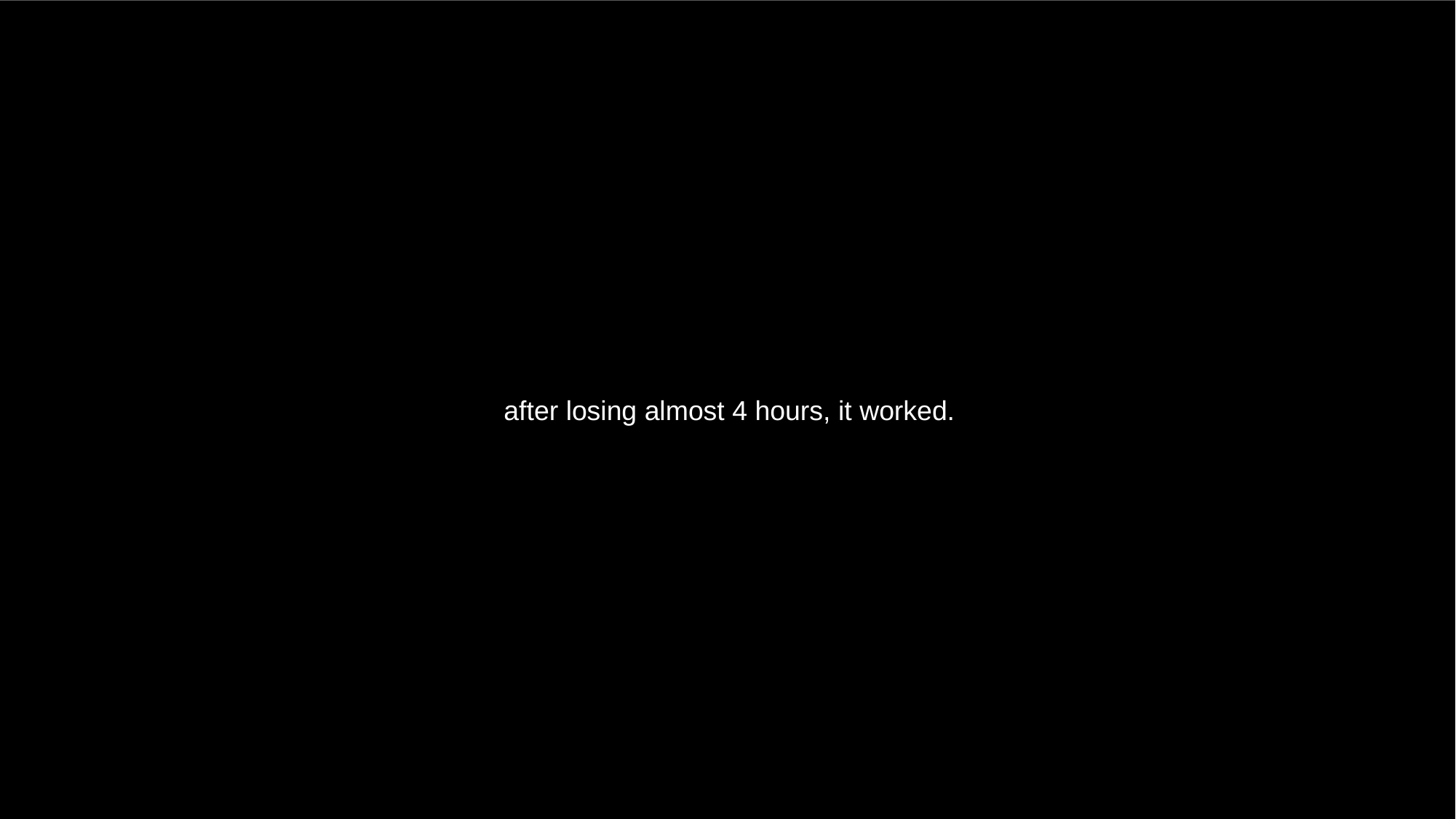

after losing almost 4 hours, it worked.